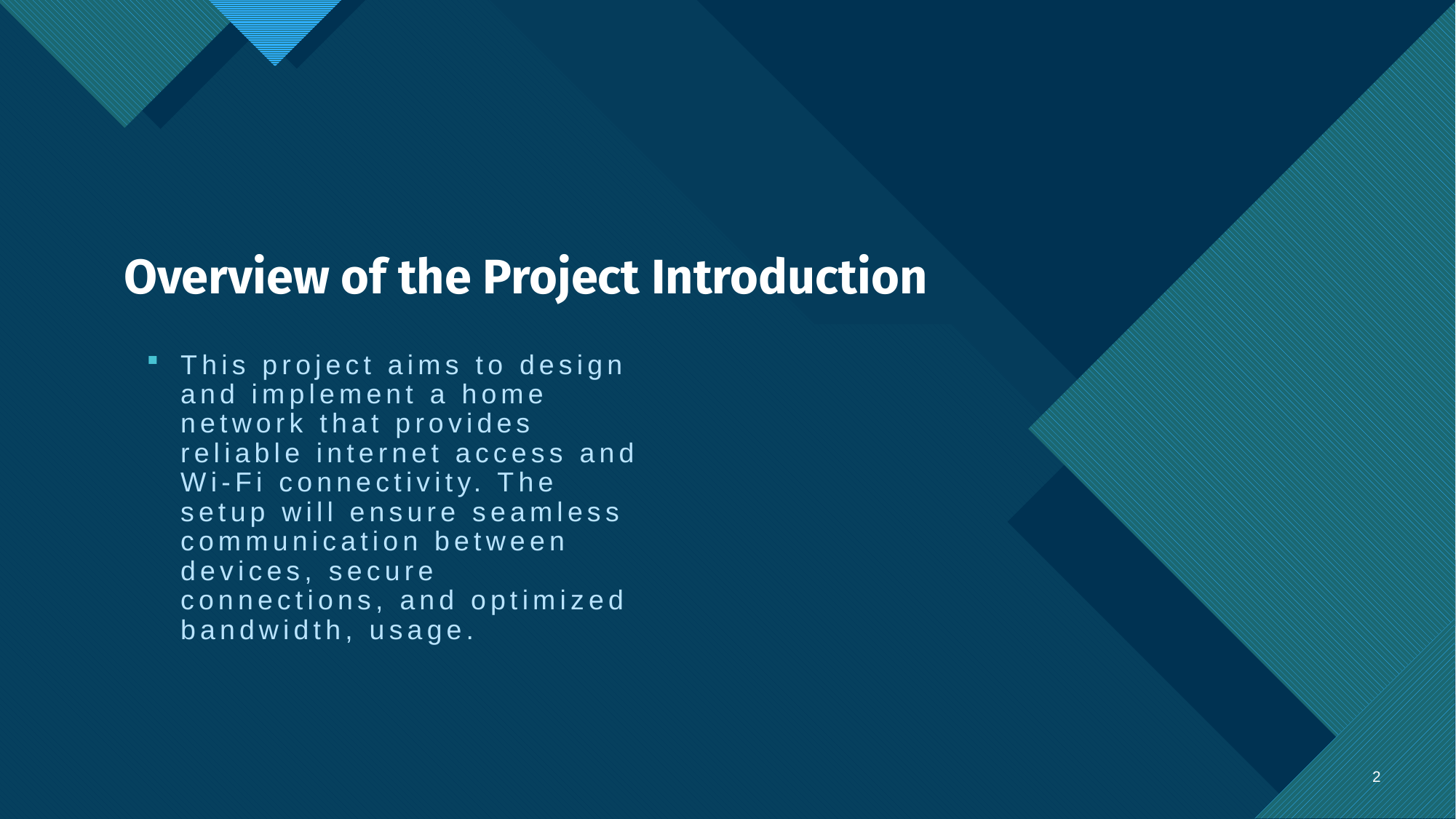

# Overview of the Project Introduction
This project aims to design and implement a home network that provides reliable internet access and Wi-Fi connectivity. The setup will ensure seamless communication between devices, secure connections, and optimized bandwidth, usage.
2